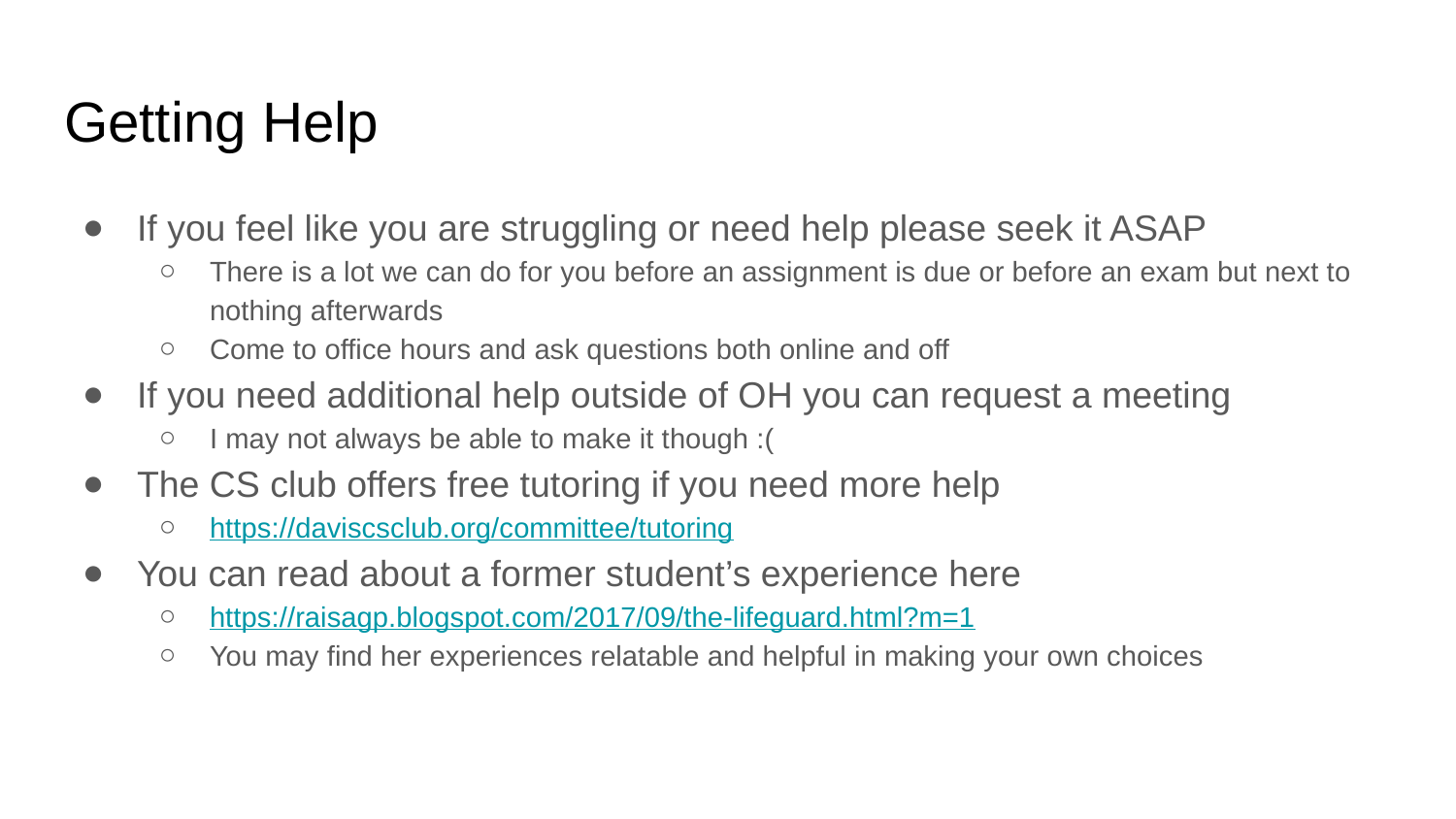

# Getting Help
If you feel like you are struggling or need help please seek it ASAP
There is a lot we can do for you before an assignment is due or before an exam but next to nothing afterwards
Come to office hours and ask questions both online and off
If you need additional help outside of OH you can request a meeting
I may not always be able to make it though :(
The CS club offers free tutoring if you need more help
https://daviscsclub.org/committee/tutoring
You can read about a former student’s experience here
https://raisagp.blogspot.com/2017/09/the-lifeguard.html?m=1
You may find her experiences relatable and helpful in making your own choices